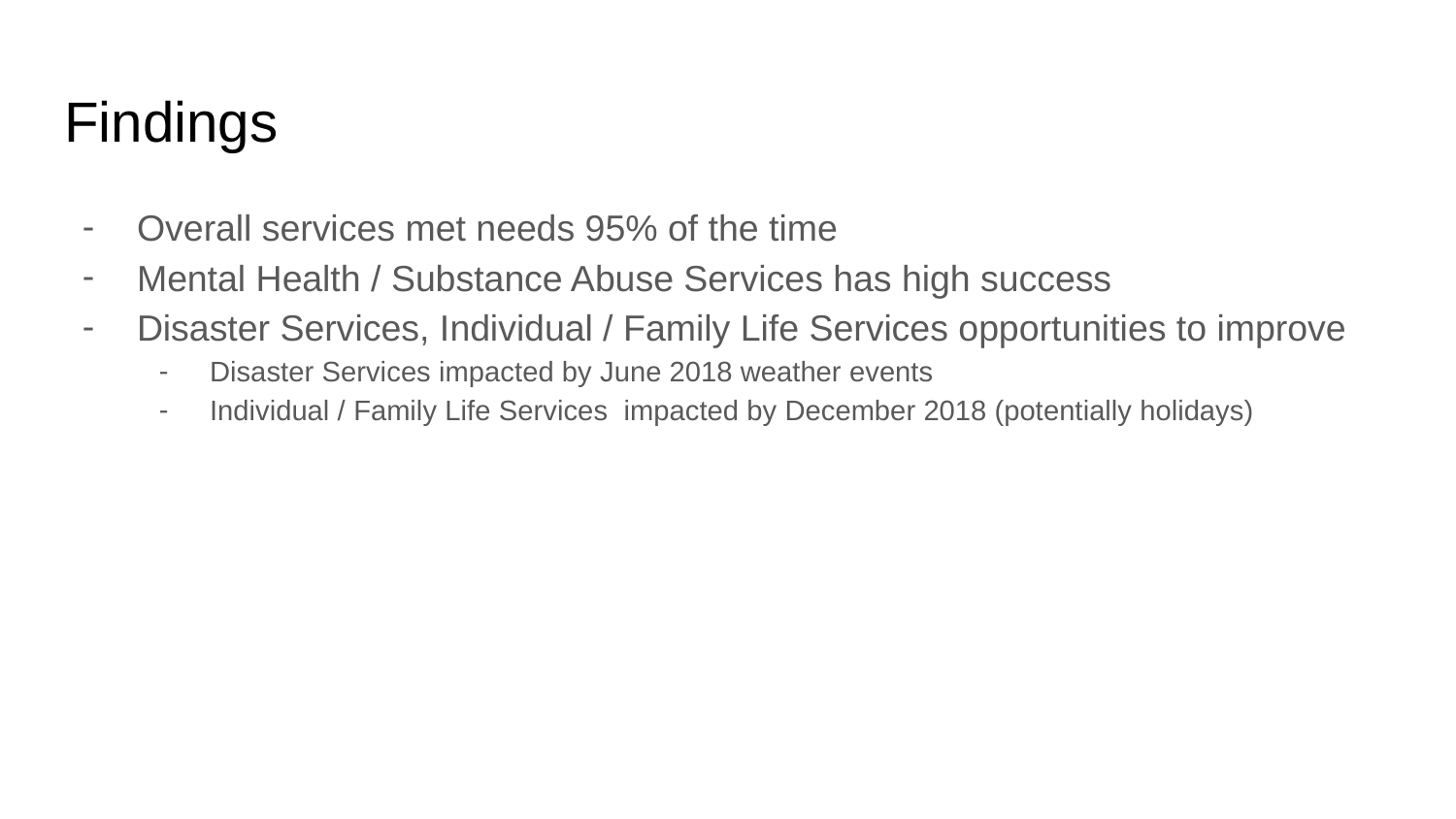

# Findings
Overall services met needs 95% of the time
Mental Health / Substance Abuse Services has high success
Disaster Services, Individual / Family Life Services opportunities to improve
Disaster Services impacted by June 2018 weather events
Individual / Family Life Services  impacted by December 2018 (potentially holidays)